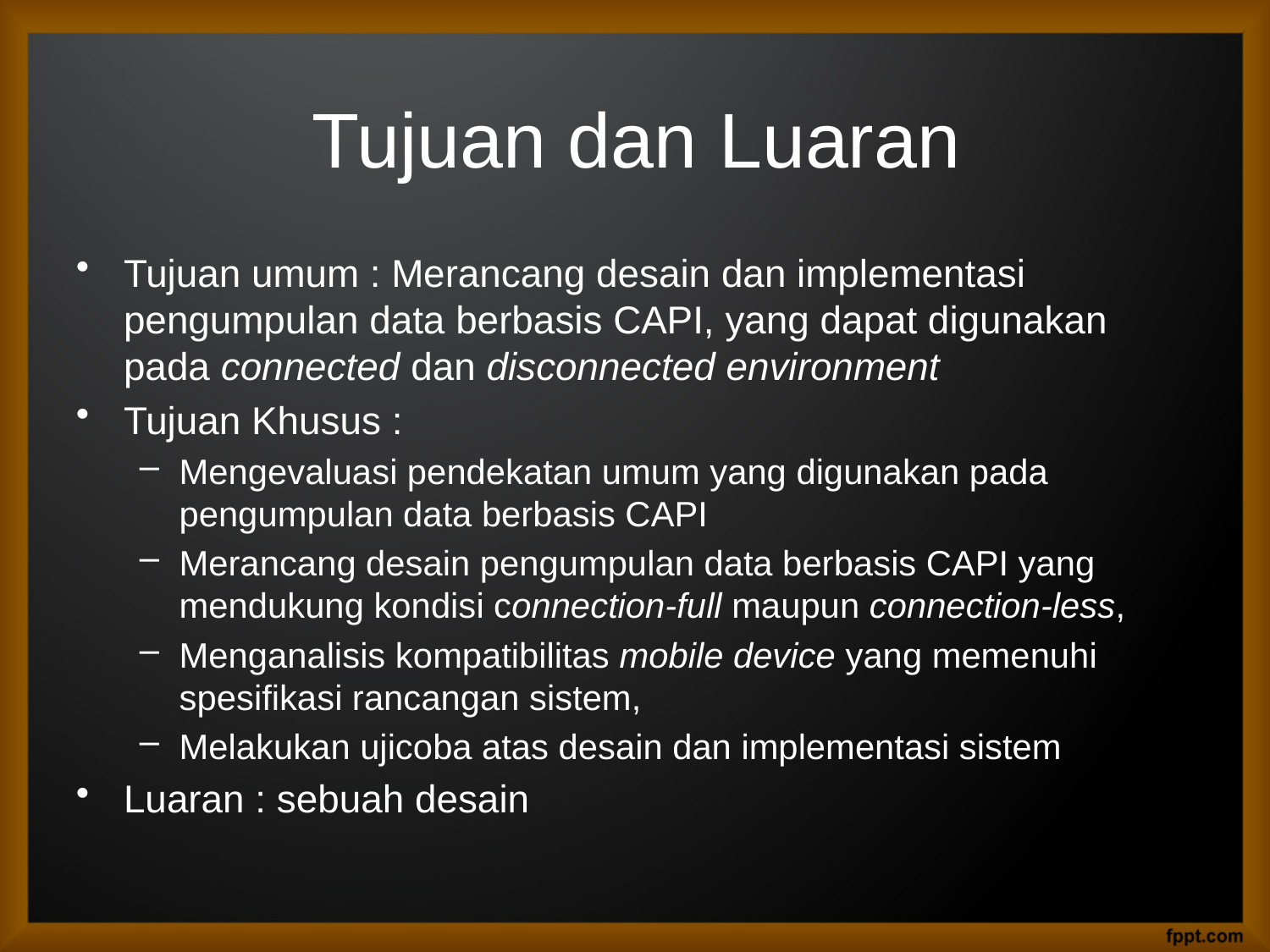

# Tujuan dan Luaran
Tujuan umum : Merancang desain dan implementasi pengumpulan data berbasis CAPI, yang dapat digunakan pada connected dan disconnected environment
Tujuan Khusus :
Mengevaluasi pendekatan umum yang digunakan pada pengumpulan data berbasis CAPI
Merancang desain pengumpulan data berbasis CAPI yang mendukung kondisi connection-full maupun connection-less,
Menganalisis kompatibilitas mobile device yang memenuhi spesifikasi rancangan sistem,
Melakukan ujicoba atas desain dan implementasi sistem
Luaran : sebuah desain